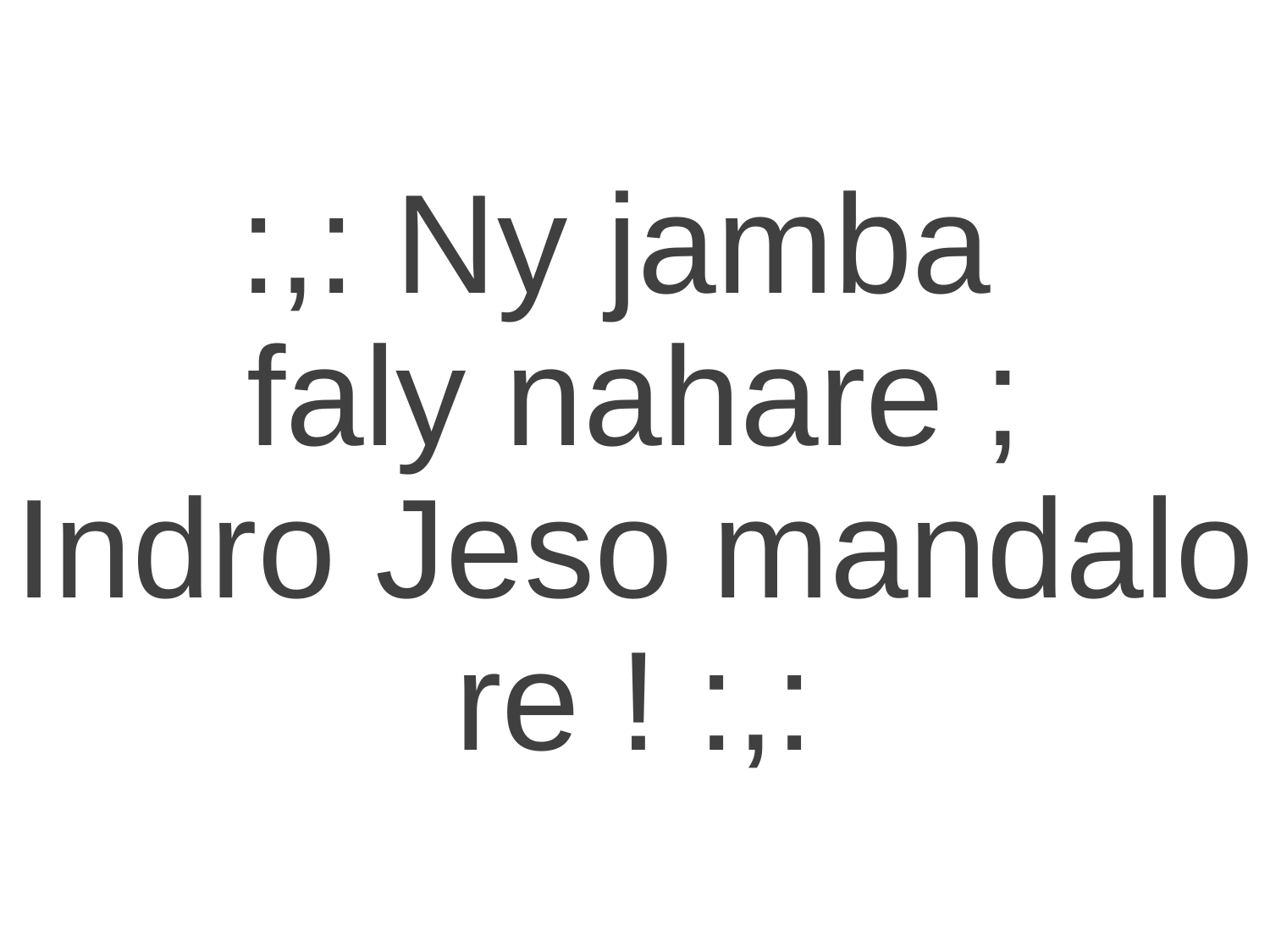

:,: Ny jamba
faly nahare ;
Indro Jeso mandalo re ! :,: